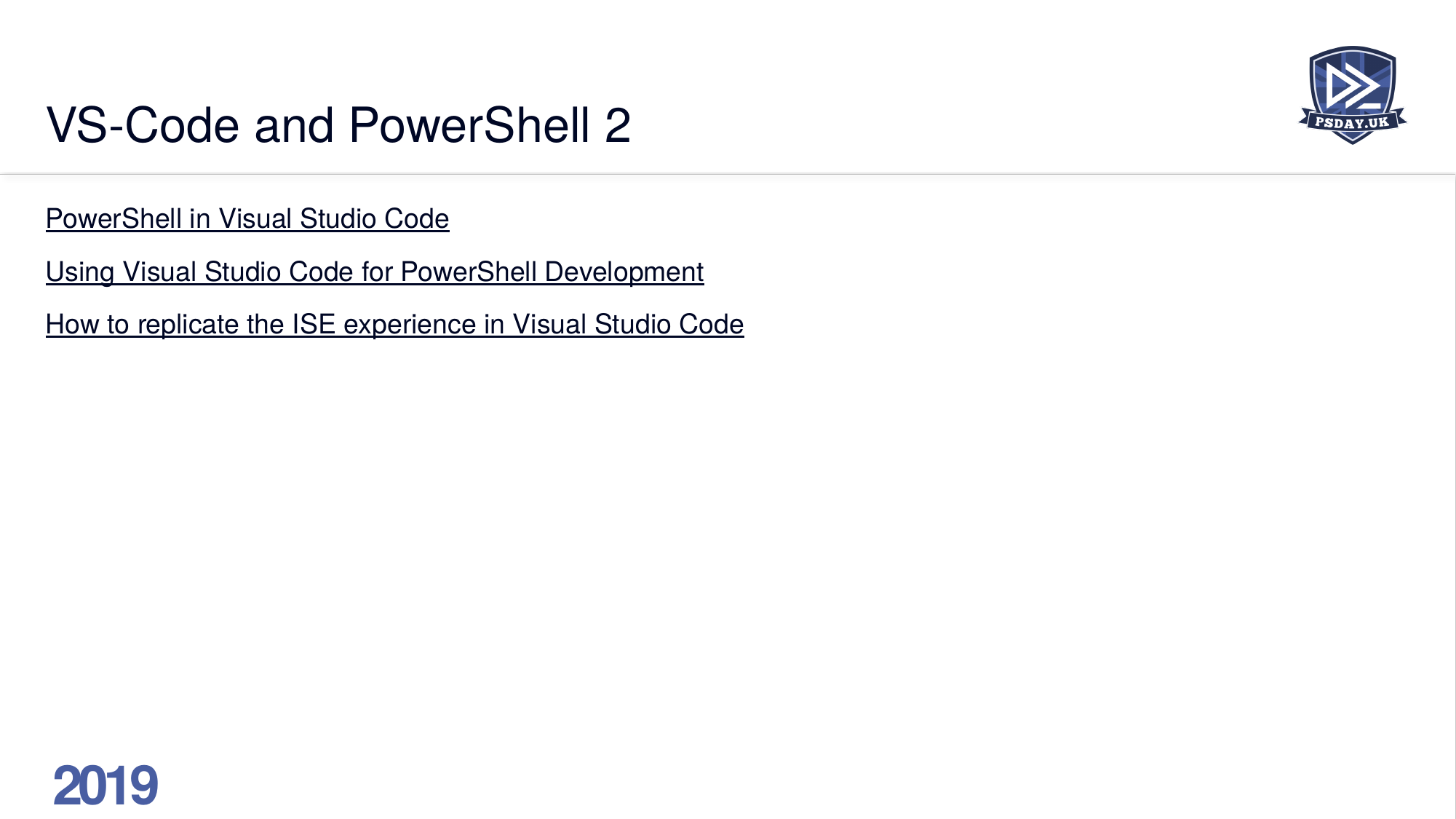

# VS-Code and PowerShell 2
PowerShell in Visual Studio Code
Using Visual Studio Code for PowerShell Development
How to replicate the ISE experience in Visual Studio Code